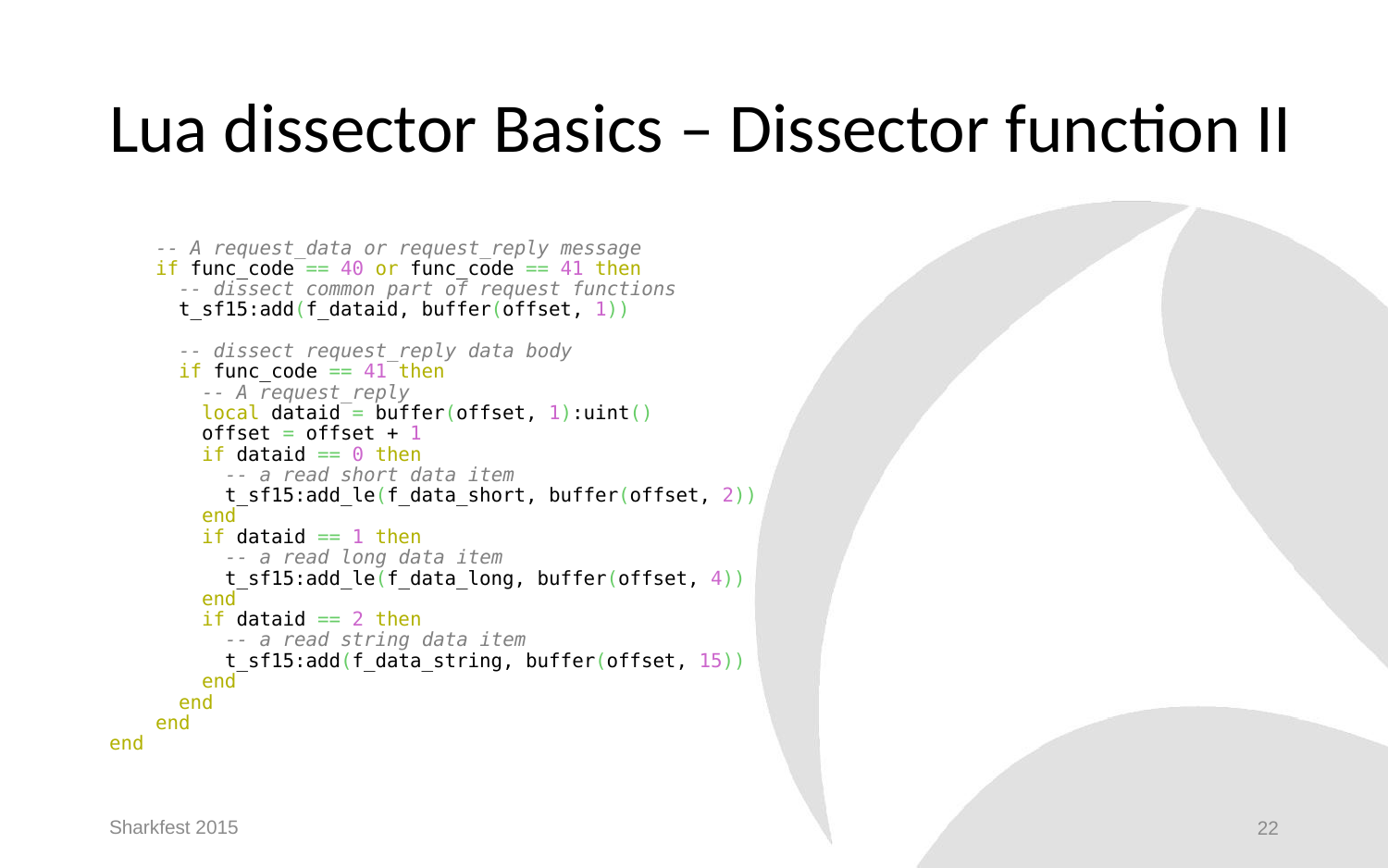

# Lua dissector Basics – Dissector function II
    -- A request_data or request_reply message
    if func_code == 40 or func_code == 41 then
      -- dissect common part of request functions
      t_sf15:add(f_dataid, buffer(offset, 1))

      -- dissect request_reply data body
      if func_code == 41 then
        -- A request_reply
        local dataid = buffer(offset, 1):uint()
        offset = offset + 1
        if dataid == 0 then
          -- a read short data item
          t_sf15:add_le(f_data_short, buffer(offset, 2))
        end
        if dataid == 1 then
          -- a read long data item
          t_sf15:add_le(f_data_long, buffer(offset, 4))
        end
        if dataid == 2 then
          -- a read string data item
          t_sf15:add(f_data_string, buffer(offset, 15))
        end
      end
    end
end

Sharkfest 2015
22